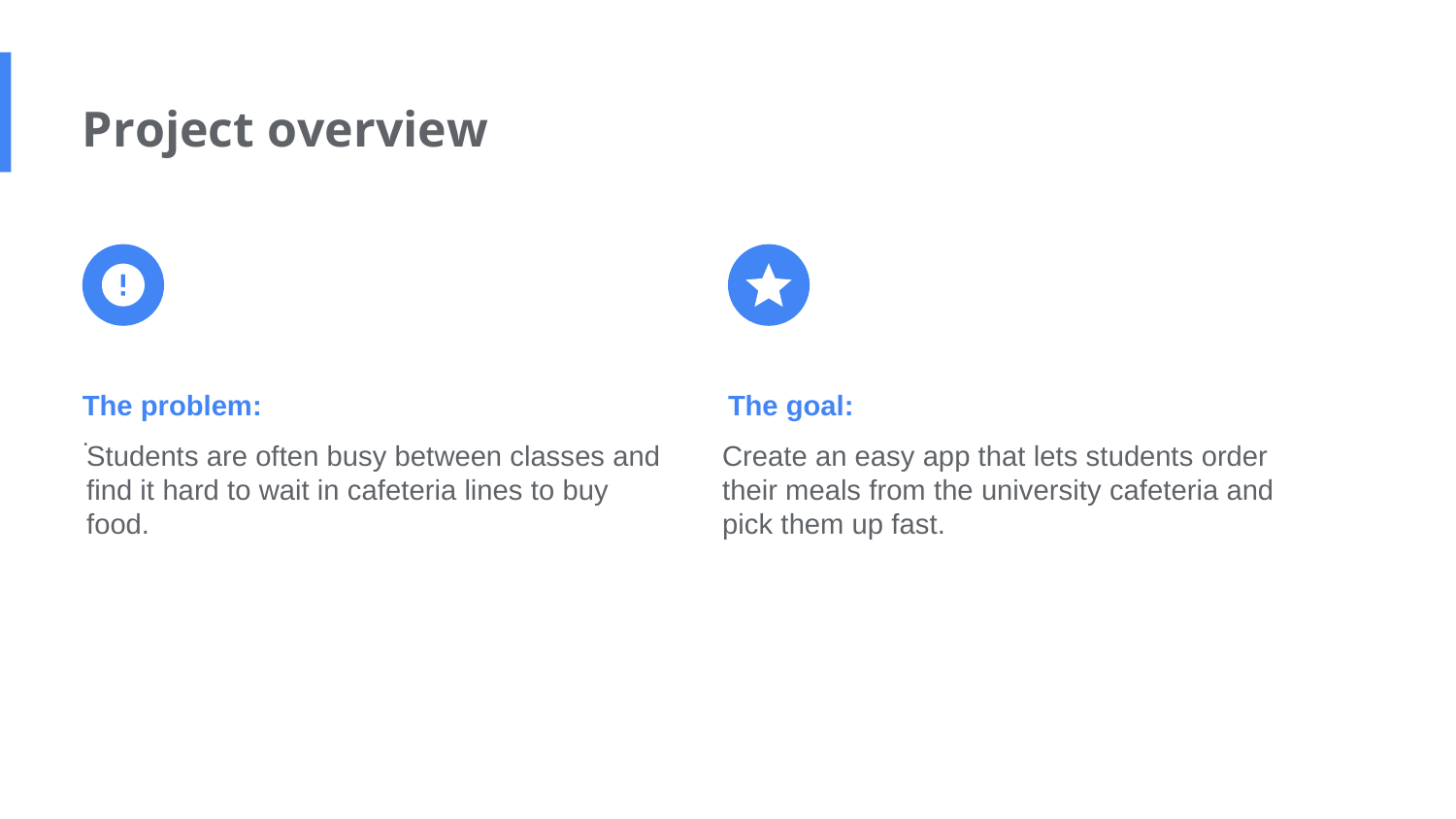

Project overview

The problem:
.
The goal:
Create an easy app that lets students order their meals from the university cafeteria and pick them up fast.
Students are often busy between classes and find it hard to wait in cafeteria lines to buy food.